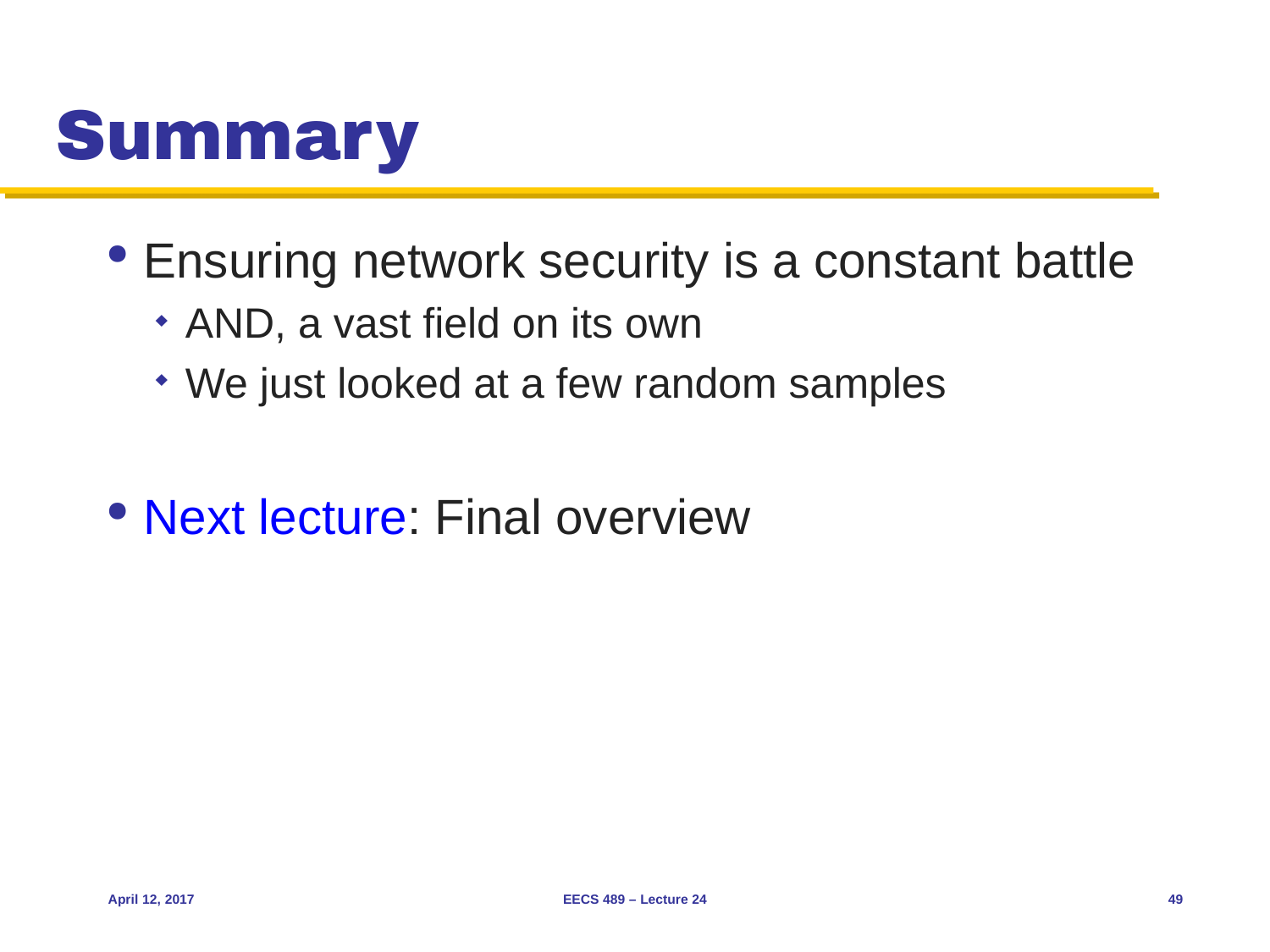

# Summary
Ensuring network security is a constant battle
AND, a vast field on its own
We just looked at a few random samples

Next lecture: Final overview
April 12, 2017
EECS 489 – Lecture 24
49